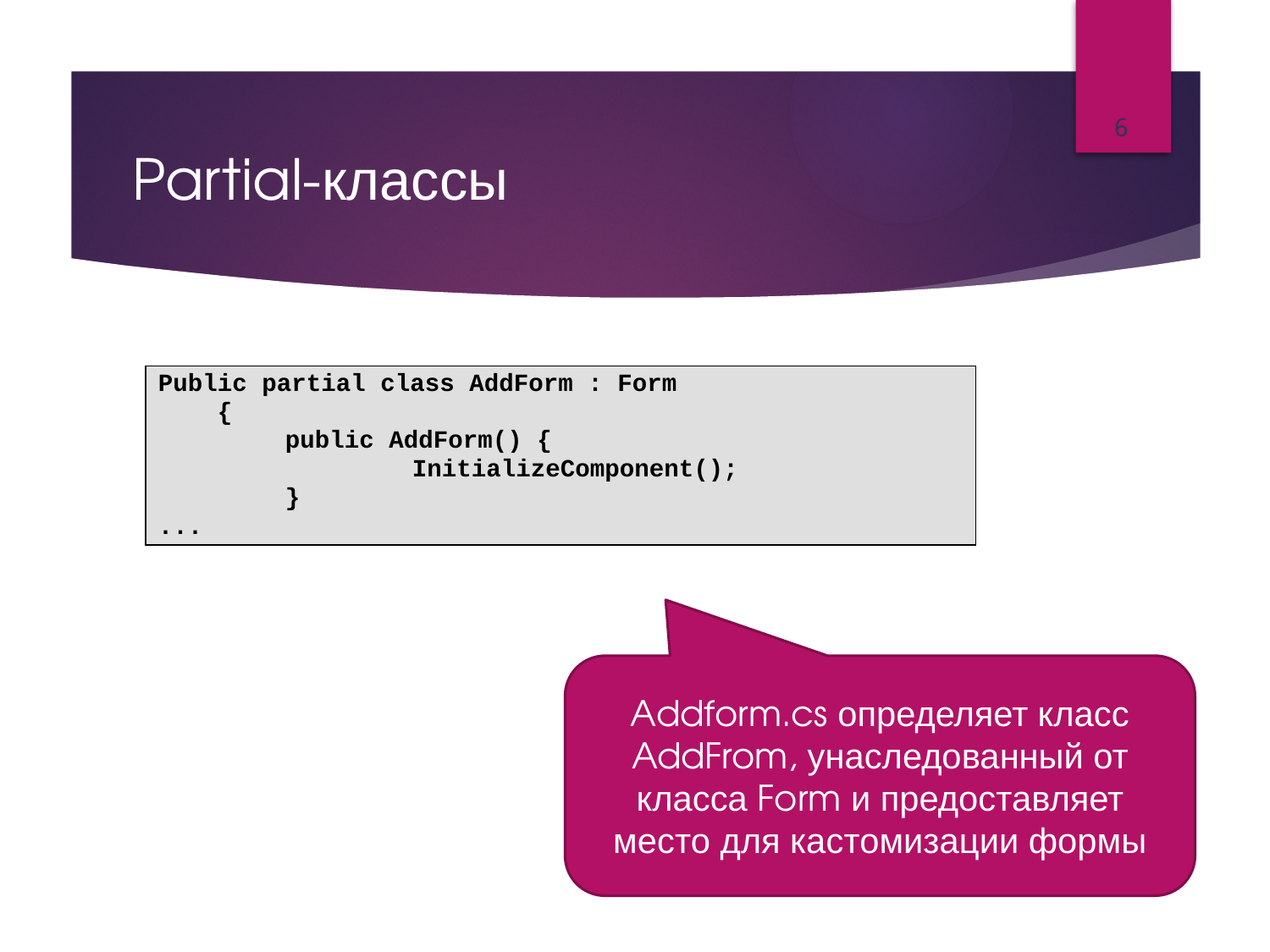

6
# Partial-классы
Public partial class AddForm : Form
    {
	public AddForm() {
		InitializeComponent();
	}
...
Addform.cs определяет класс AddFrom, унаследованный от класса Form и предоставляет место для кастомизации формы